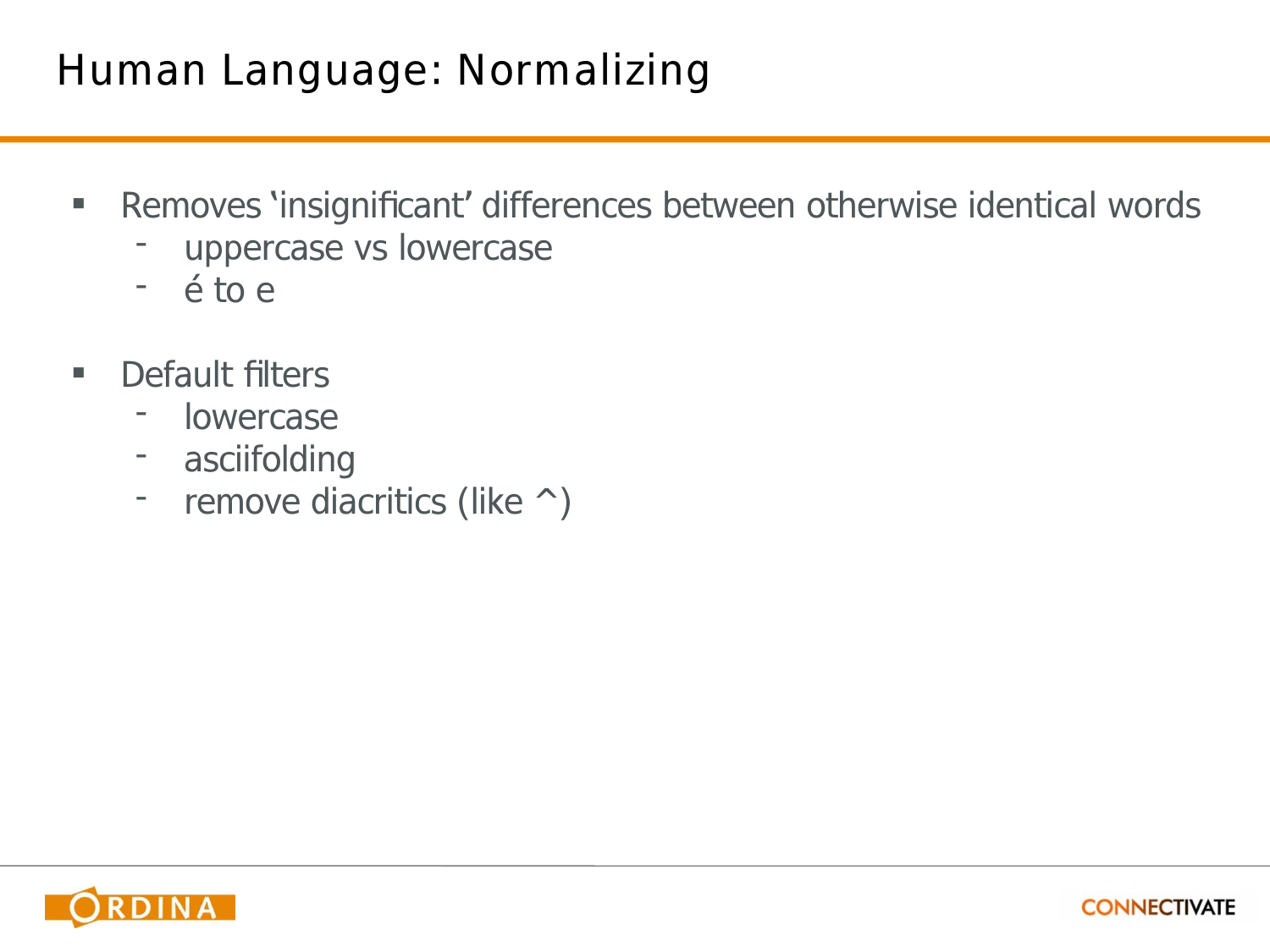

# Human Language: Normalizing
Removes ‘insignificant’ differences between otherwise identical words
uppercase vs lowercase
é to e

Default filters
lowercase
asciifolding
remove diacritics (like ^)